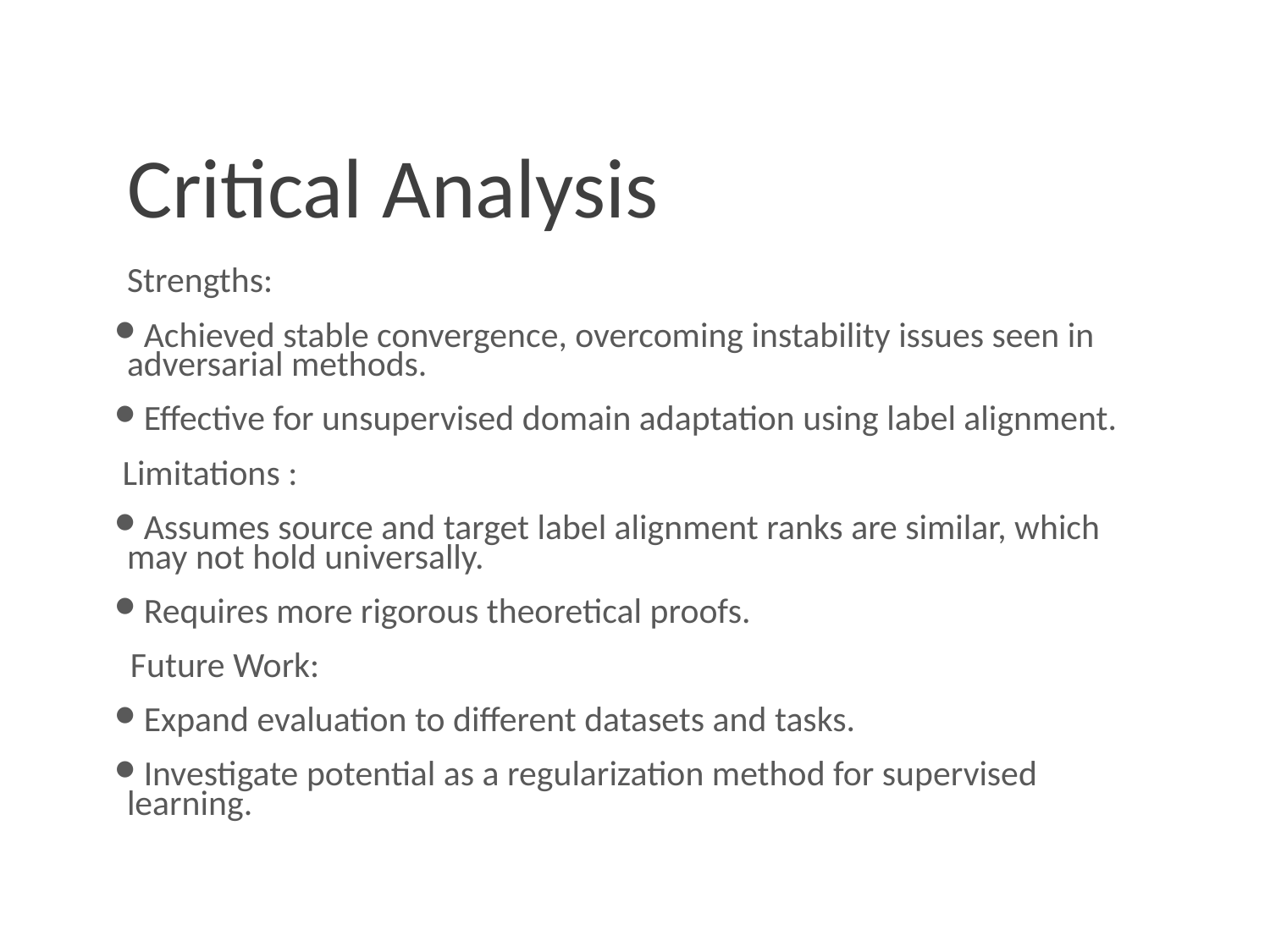

# Critical Analysis
Strengths:
 Achieved stable convergence, overcoming instability issues seen in adversarial methods.
 Effective for unsupervised domain adaptation using label alignment.
 Limitations :
 Assumes source and target label alignment ranks are similar, which may not hold universally.
 Requires more rigorous theoretical proofs.
  Future Work:
 Expand evaluation to different datasets and tasks.
 Investigate potential as a regularization method for supervised learning.